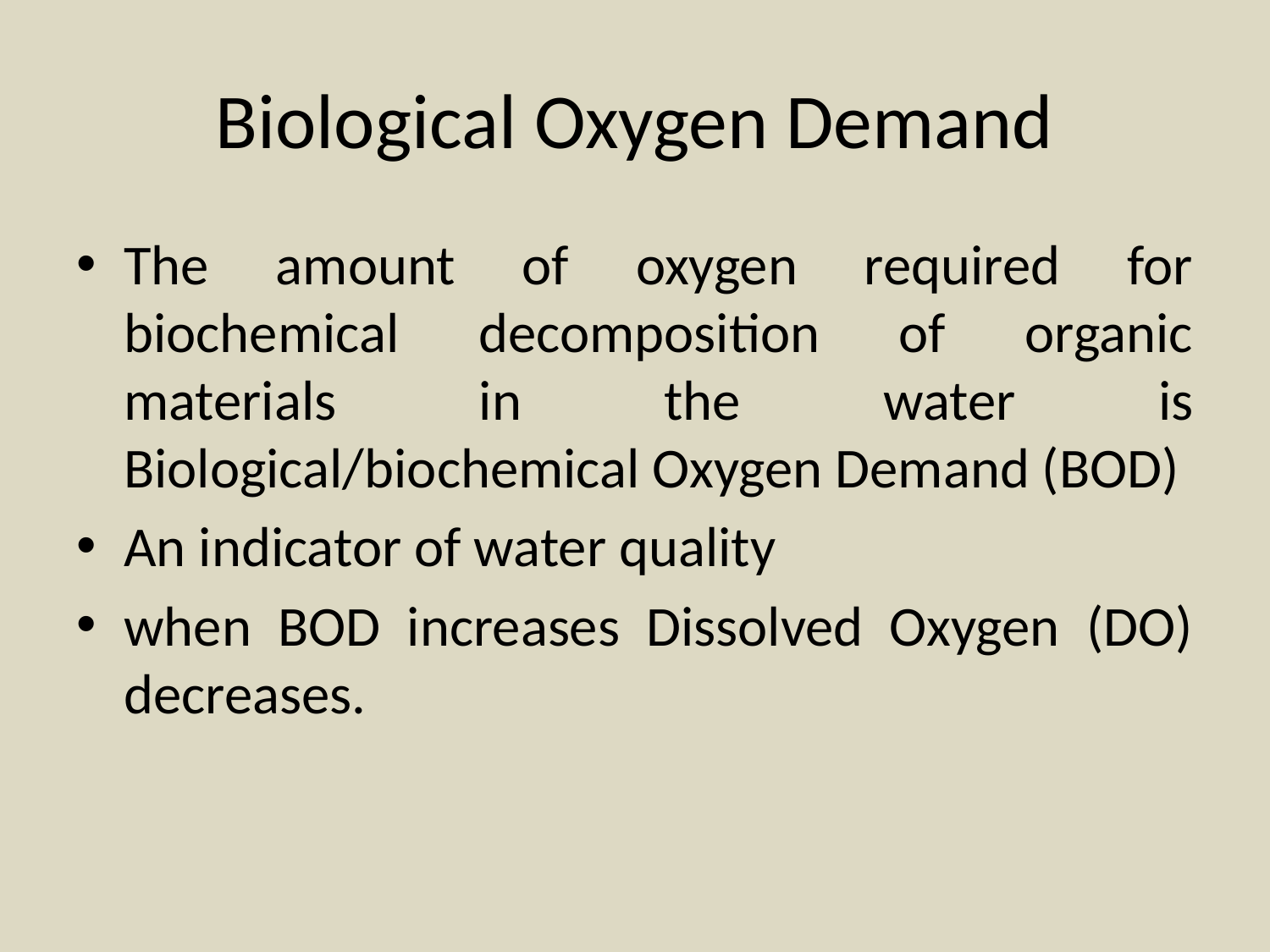

# Biological Oxygen Demand
The amount of oxygen required for biochemical decomposition of organic materials in the water is Biological/biochemical Oxygen Demand (BOD)
An indicator of water quality
when BOD increases Dissolved Oxygen (DO) decreases.